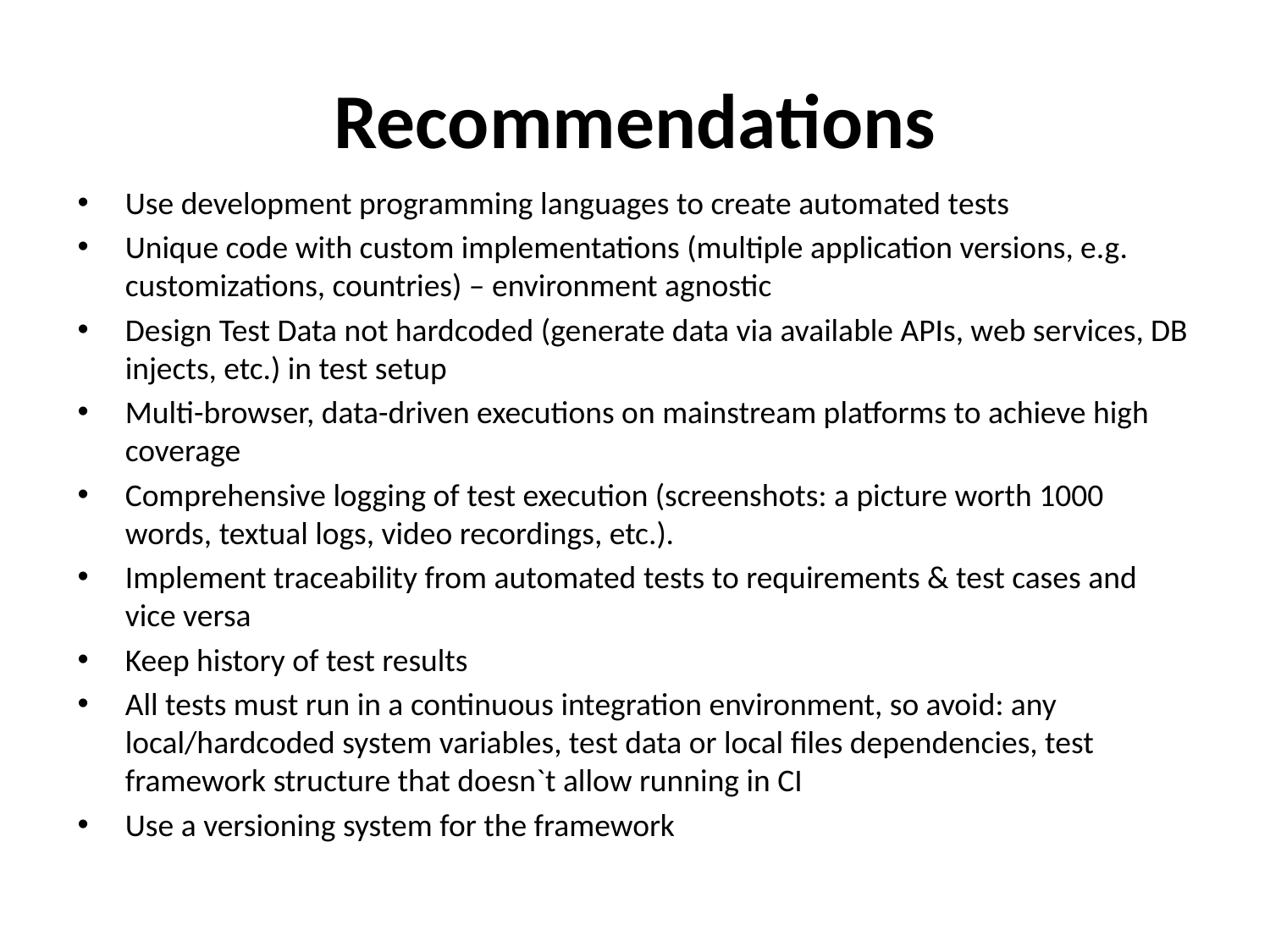

# Recommendations
Use development programming languages to create automated tests
Unique code with custom implementations (multiple application versions, e.g. customizations, countries) – environment agnostic
Design Test Data not hardcoded (generate data via available APIs, web services, DB injects, etc.) in test setup
Multi-browser, data-driven executions on mainstream platforms to achieve high coverage
Comprehensive logging of test execution (screenshots: a picture worth 1000 words, textual logs, video recordings, etc.).
Implement traceability from automated tests to requirements & test cases and vice versa
Keep history of test results
All tests must run in a continuous integration environment, so avoid: any local/hardcoded system variables, test data or local files dependencies, test framework structure that doesn`t allow running in CI
Use a versioning system for the framework